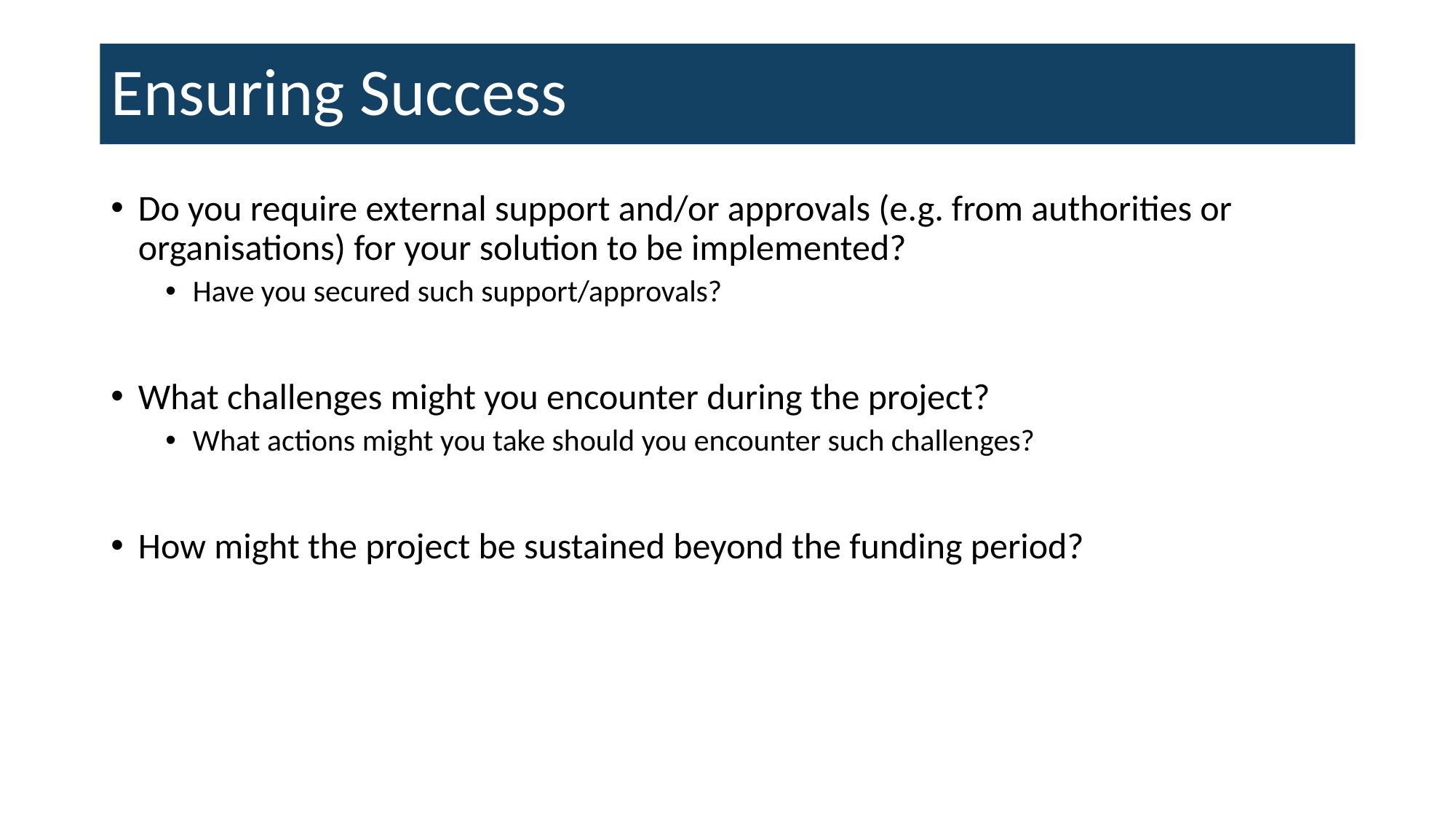

# Ensuring Success
Do you require external support and/or approvals (e.g. from authorities or organisations) for your solution to be implemented?
Have you secured such support/approvals?

What challenges might you encounter during the project?
What actions might you take should you encounter such challenges?

How might the project be sustained beyond the funding period?